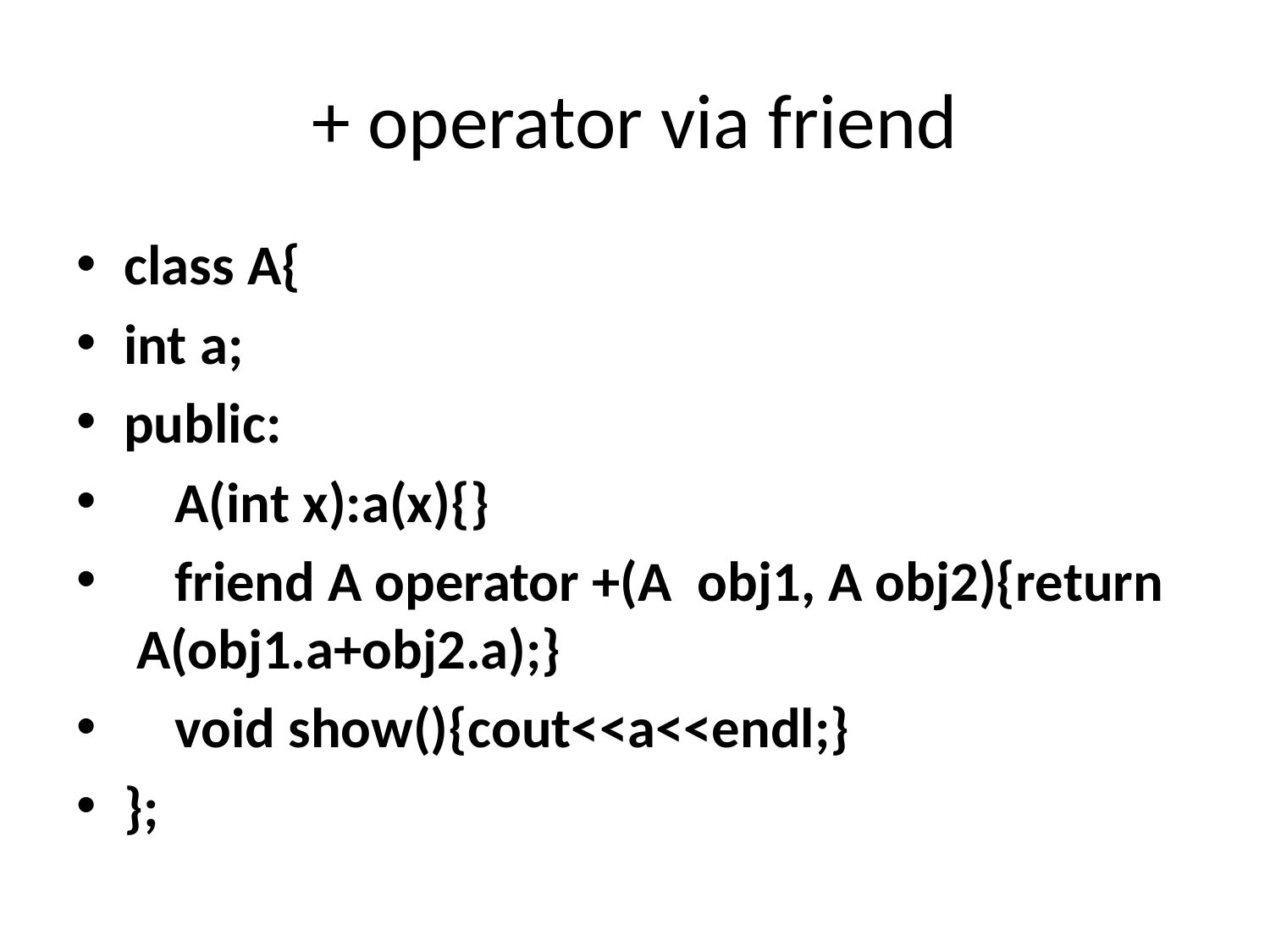

# + operator via friend
class A{
int a;
public:
    A(int x):a(x){}
    friend A operator +(A  obj1, A obj2){return    A(obj1.a+obj2.a);}
    void show(){cout<<a<<endl;}
};